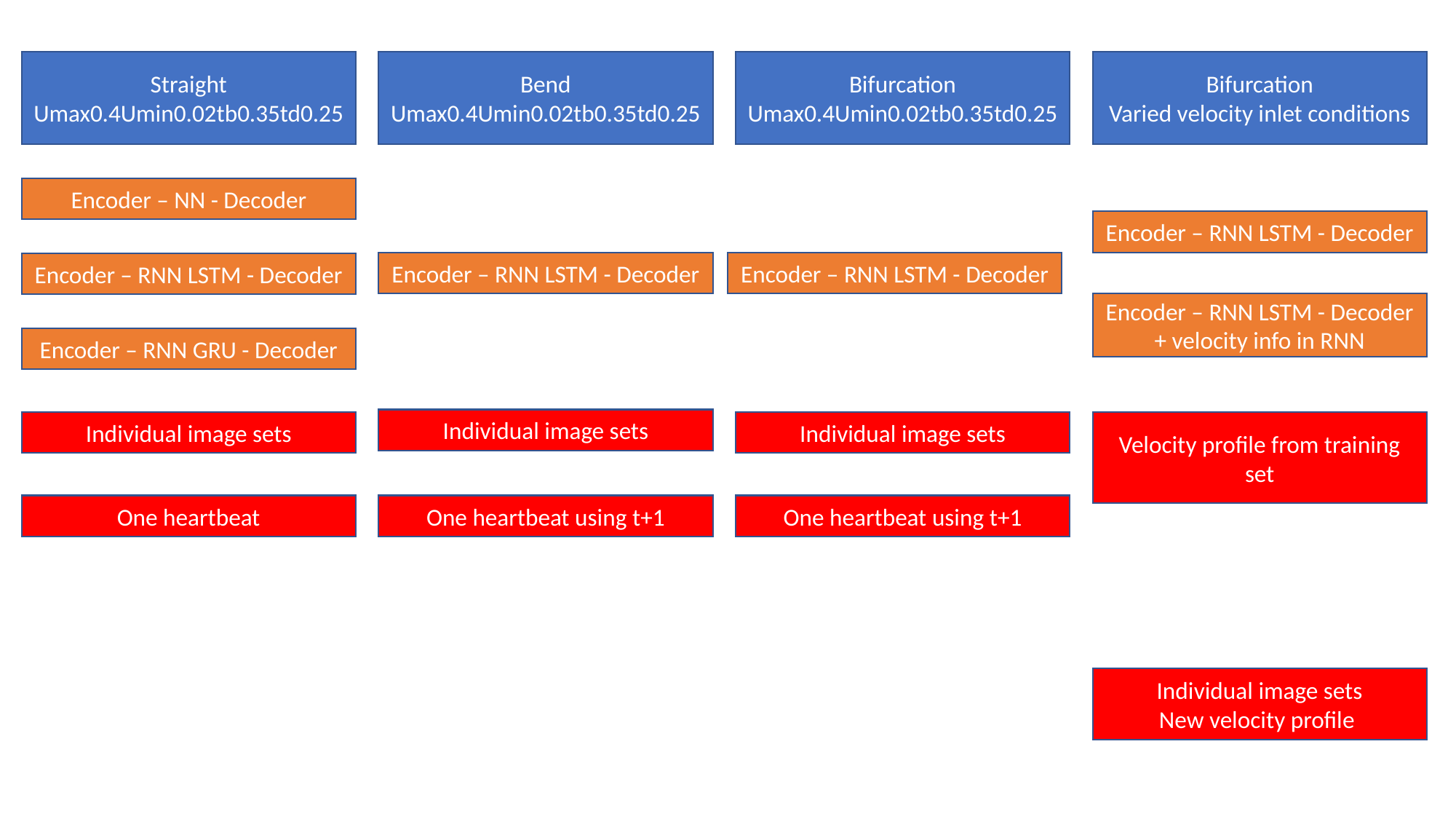

Straight
Umax0.4Umin0.02tb0.35td0.25
Bend
Umax0.4Umin0.02tb0.35td0.25
Bifurcation
Umax0.4Umin0.02tb0.35td0.25
Bifurcation
Varied velocity inlet conditions
Encoder – NN - Decoder
Encoder – RNN LSTM - Decoder
Encoder – RNN LSTM - Decoder
Encoder – RNN LSTM - Decoder
Encoder – RNN LSTM - Decoder
Encoder – RNN LSTM - Decoder
+ velocity info in RNN
Encoder – RNN GRU - Decoder
Individual image sets
Individual image sets
Individual image sets
Velocity profile from training set
One heartbeat using t+1
One heartbeat using t+1
One heartbeat
Individual image sets
New velocity profile